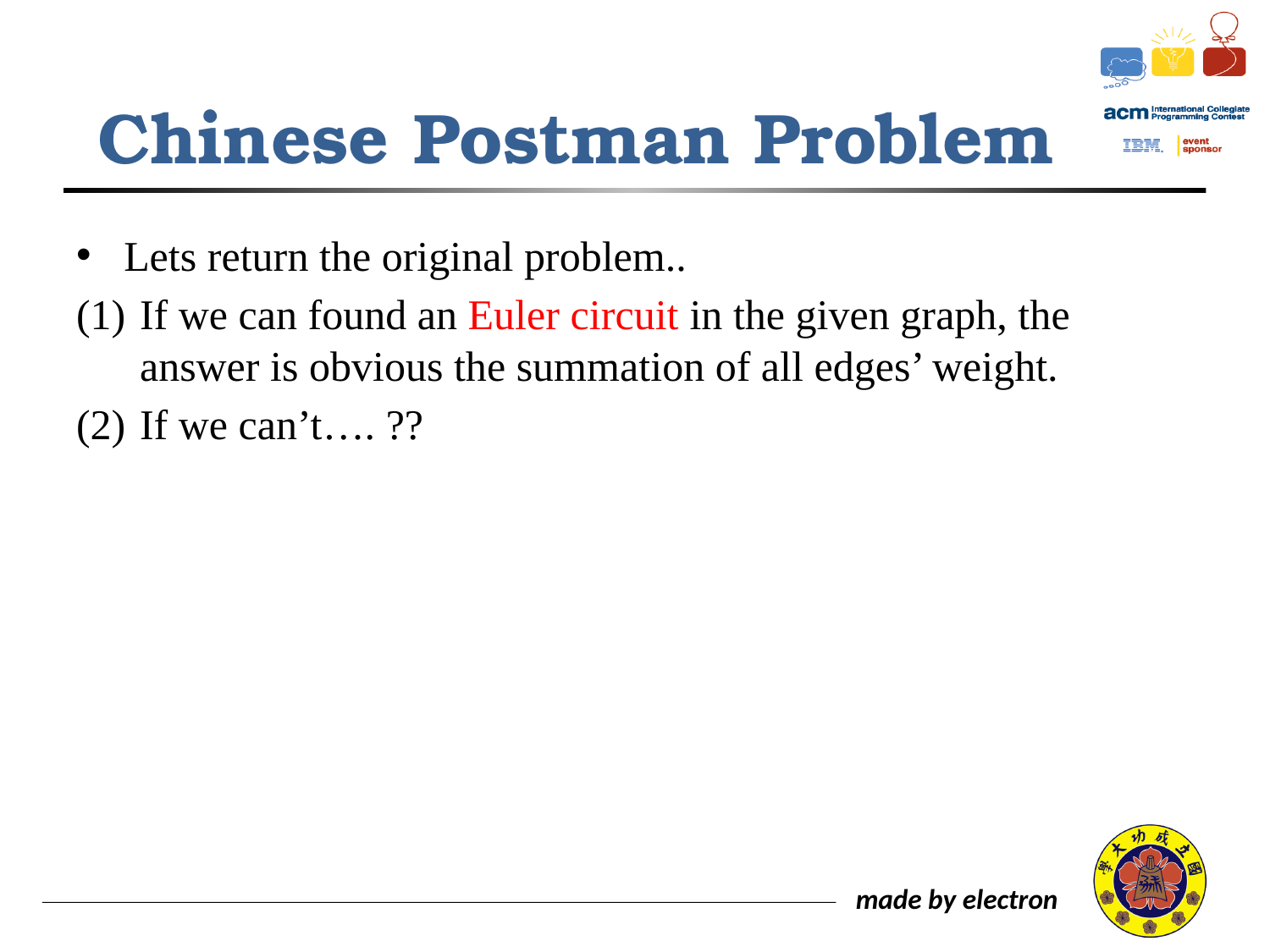

# Chinese Postman Problem
Lets return the original problem..
If we can found an Euler circuit in the given graph, the answer is obvious the summation of all edges’ weight.
If we can’t…. ??